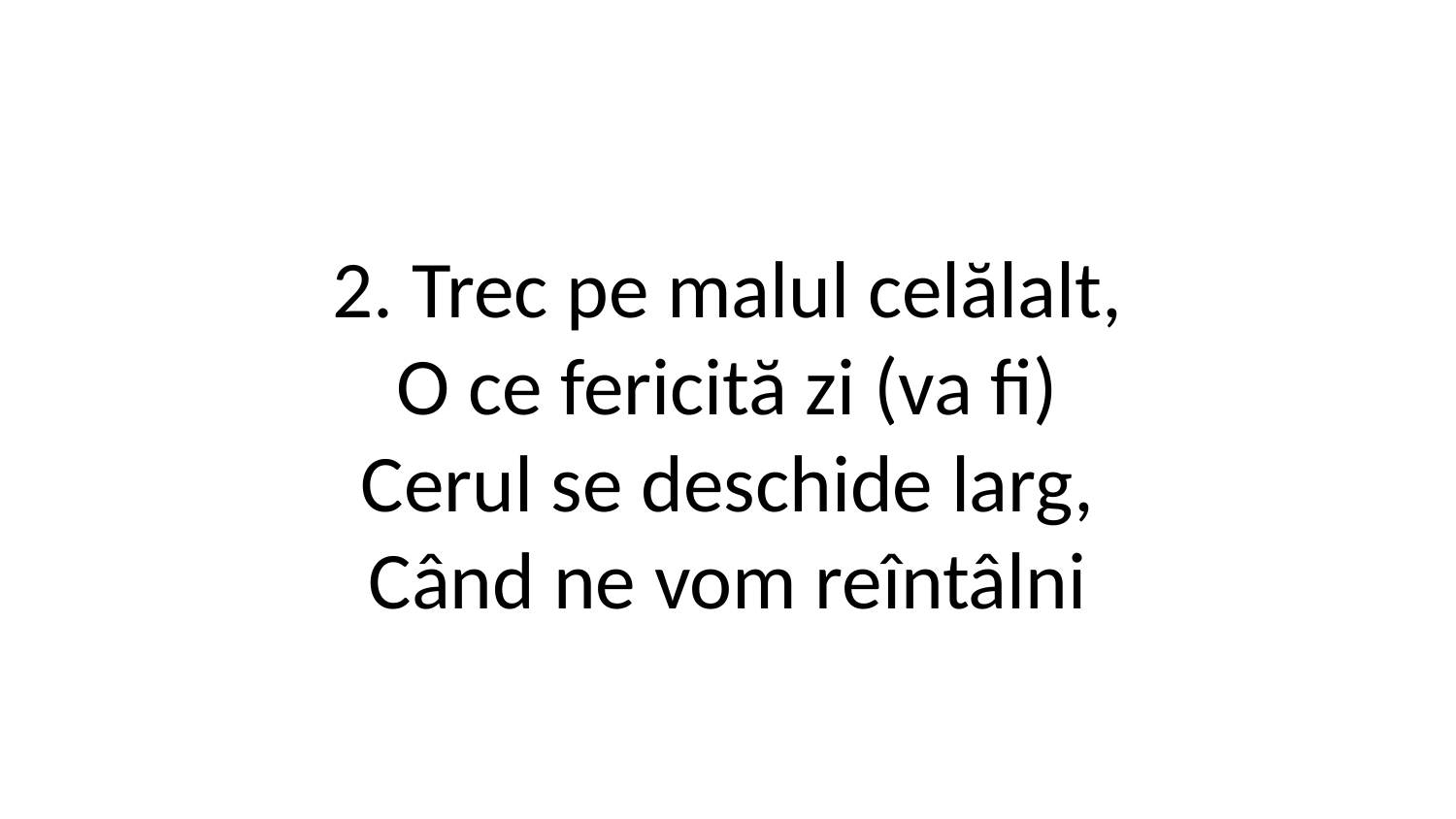

2. Trec pe malul celălalt,
O ce fericită zi (va fi)
Cerul se deschide larg,
Când ne vom reîntâlni